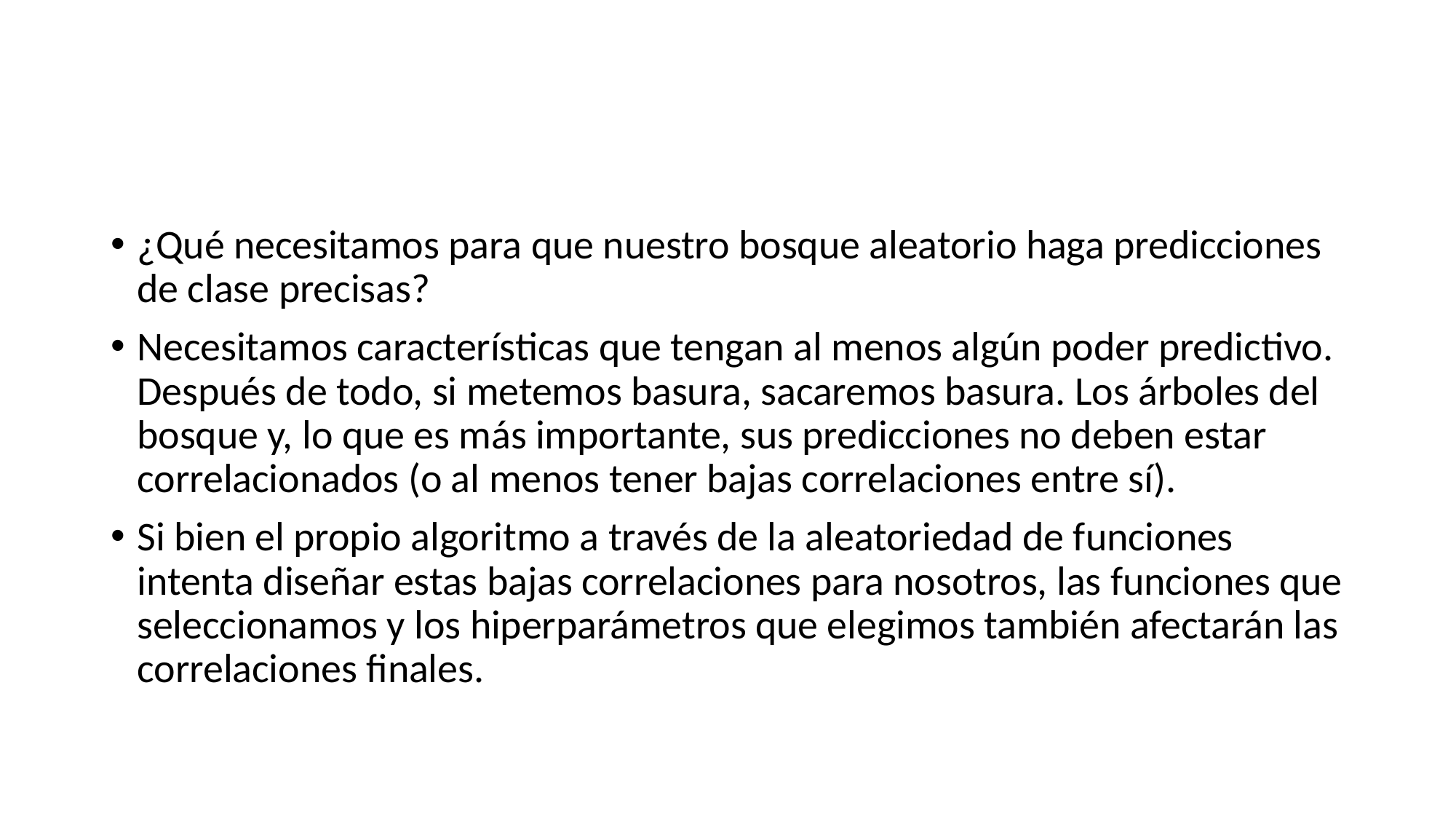

#
¿Qué necesitamos para que nuestro bosque aleatorio haga predicciones de clase precisas?
Necesitamos características que tengan al menos algún poder predictivo. Después de todo, si metemos basura, sacaremos basura. Los árboles del bosque y, lo que es más importante, sus predicciones no deben estar correlacionados (o al menos tener bajas correlaciones entre sí).
Si bien el propio algoritmo a través de la aleatoriedad de funciones intenta diseñar estas bajas correlaciones para nosotros, las funciones que seleccionamos y los hiperparámetros que elegimos también afectarán las correlaciones finales.